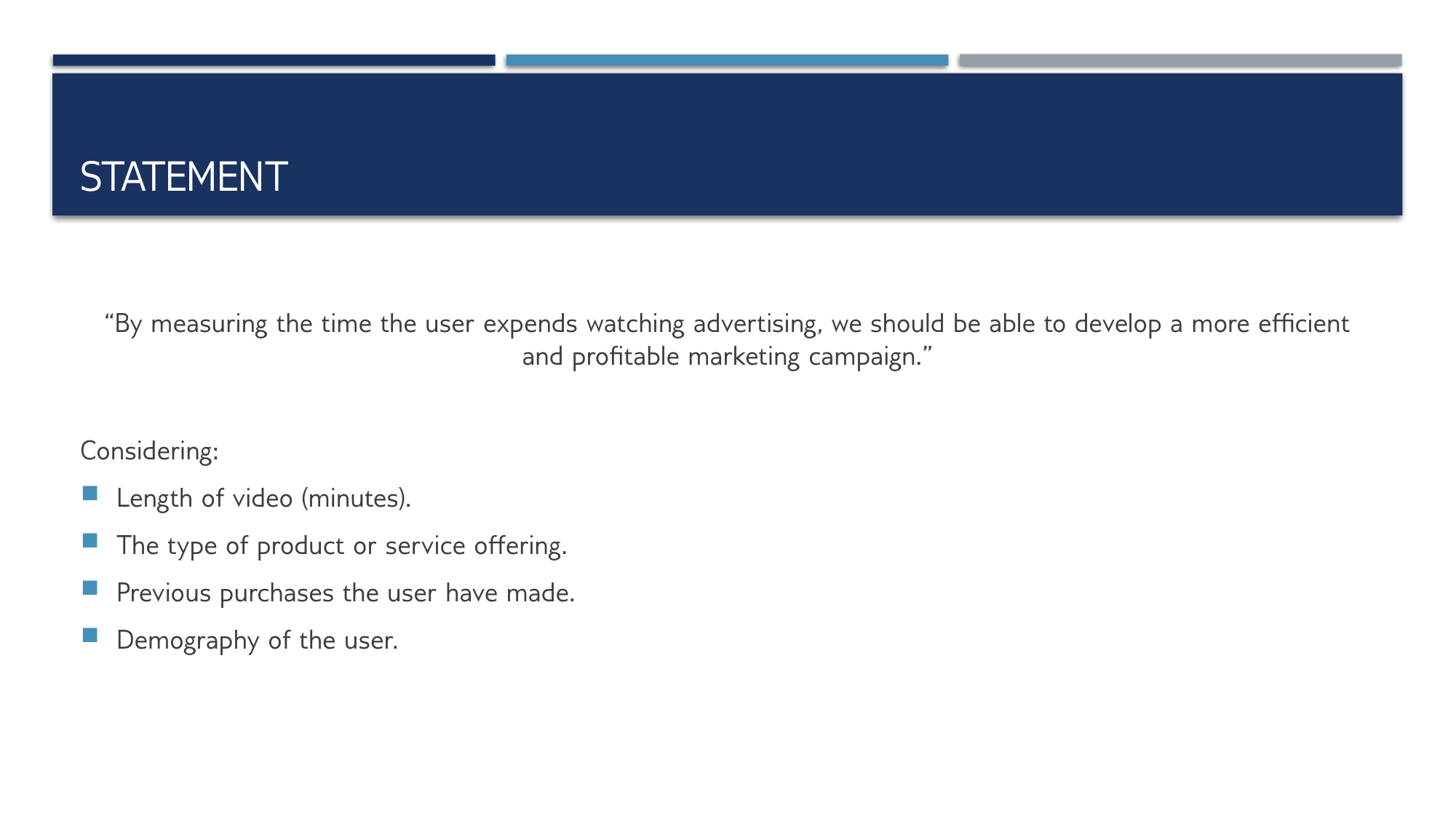

# Statement
“By measuring the time the user expends watching advertising, we should be able to develop a more efficient and profitable marketing campaign.”

Considering:
Length of video (minutes).
The type of product or service offering.
Previous purchases the user have made.
Demography of the user.